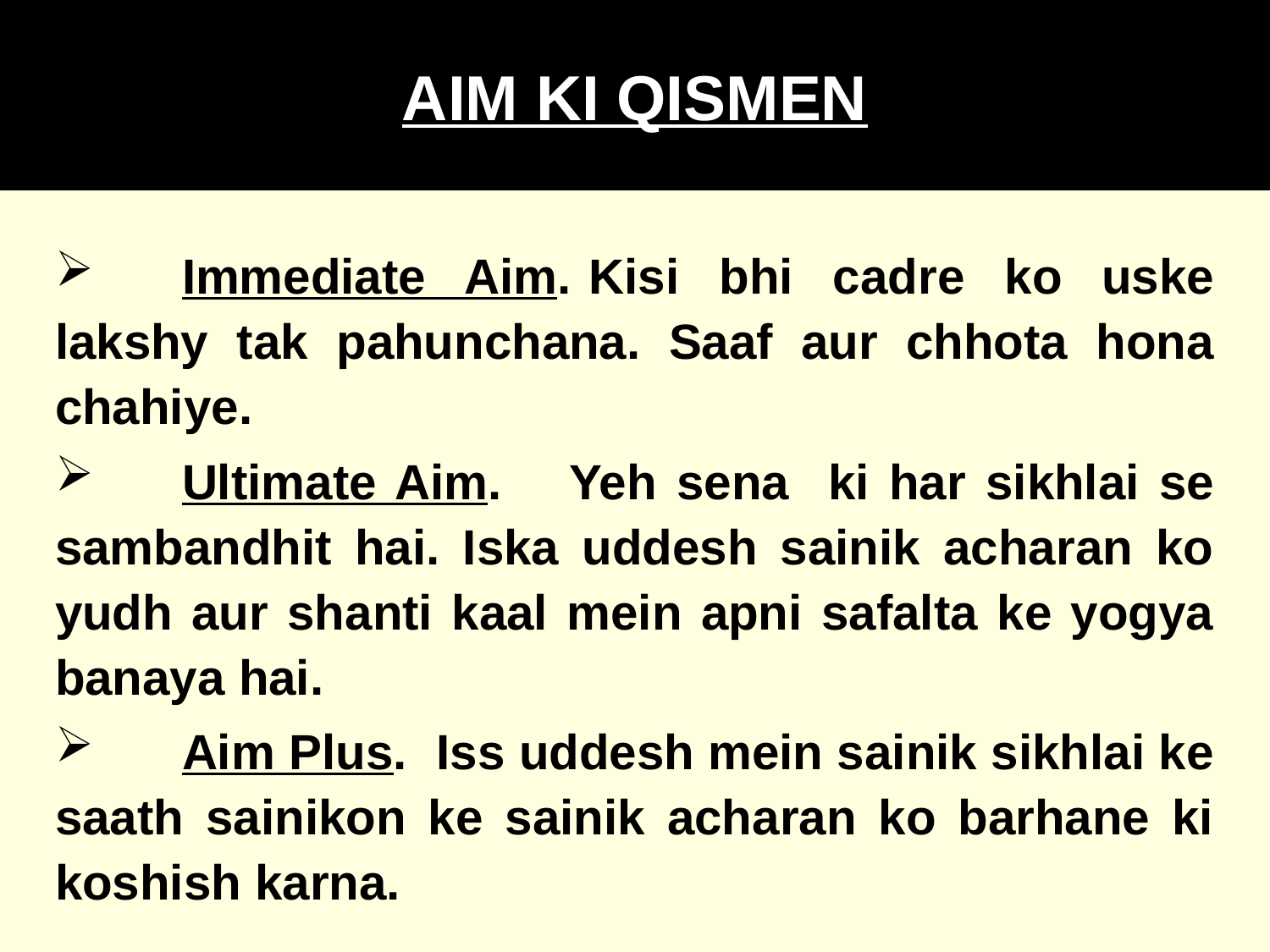

# AIM KI QISMEN
	Immediate Aim.	Kisi bhi cadre ko uske lakshy tak pahunchana. Saaf aur chhota hona chahiye.
	Ultimate Aim.	Yeh sena  ki har sikhlai se sambandhit hai. Iska uddesh sainik acharan ko yudh aur shanti kaal mein apni safalta ke yogya banaya hai.
	Aim Plus.	Iss uddesh mein sainik sikhlai ke saath sainikon ke sainik acharan ko barhane ki koshish karna.